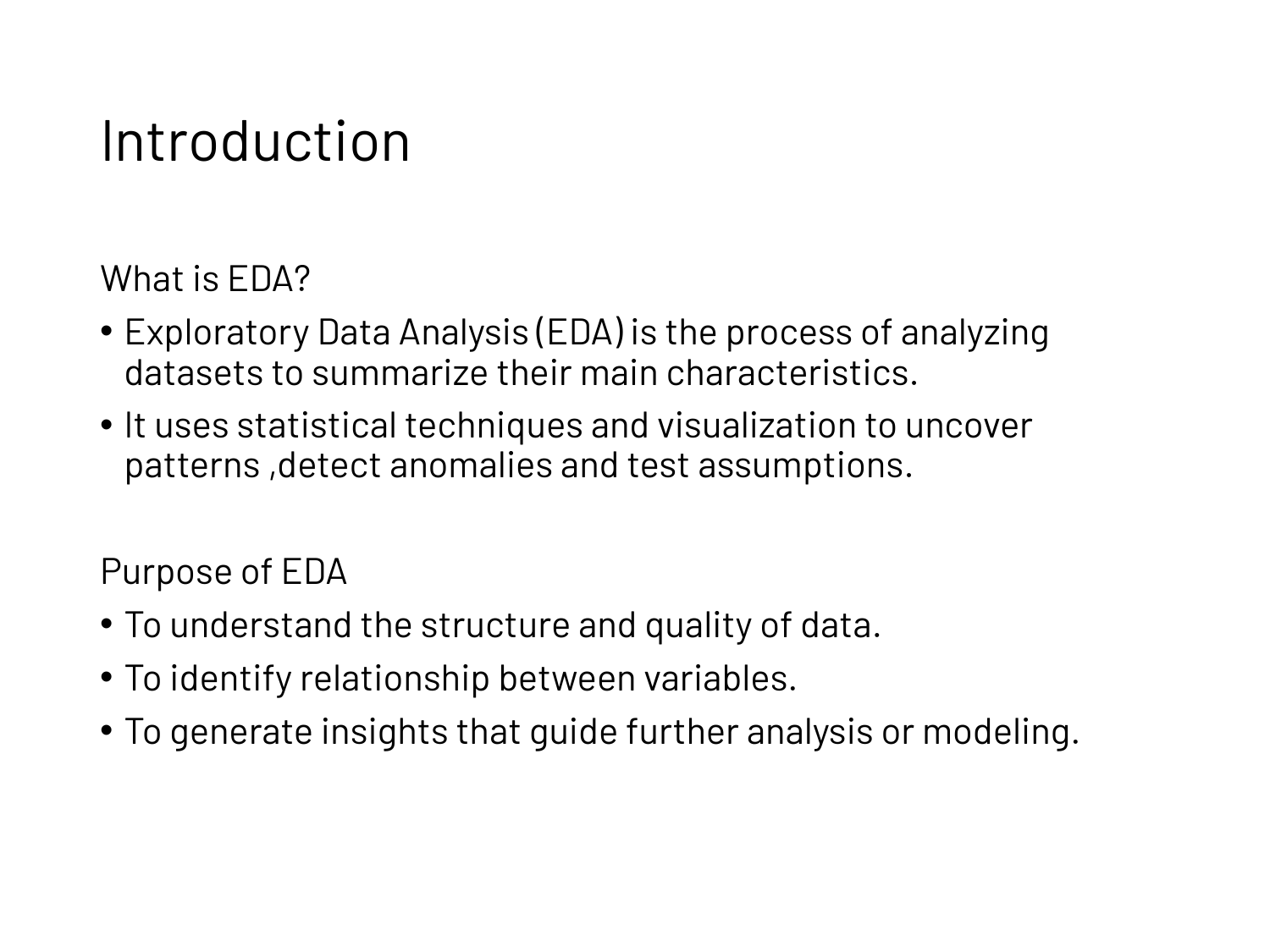

# Introduction
What is EDA?
Exploratory Data Analysis (EDA) is the process of analyzing datasets to summarize their main characteristics.
It uses statistical techniques and visualization to uncover patterns ,detect anomalies and test assumptions.

Purpose of EDA
To understand the structure and quality of data.
To identify relationship between variables.
To generate insights that guide further analysis or modeling.